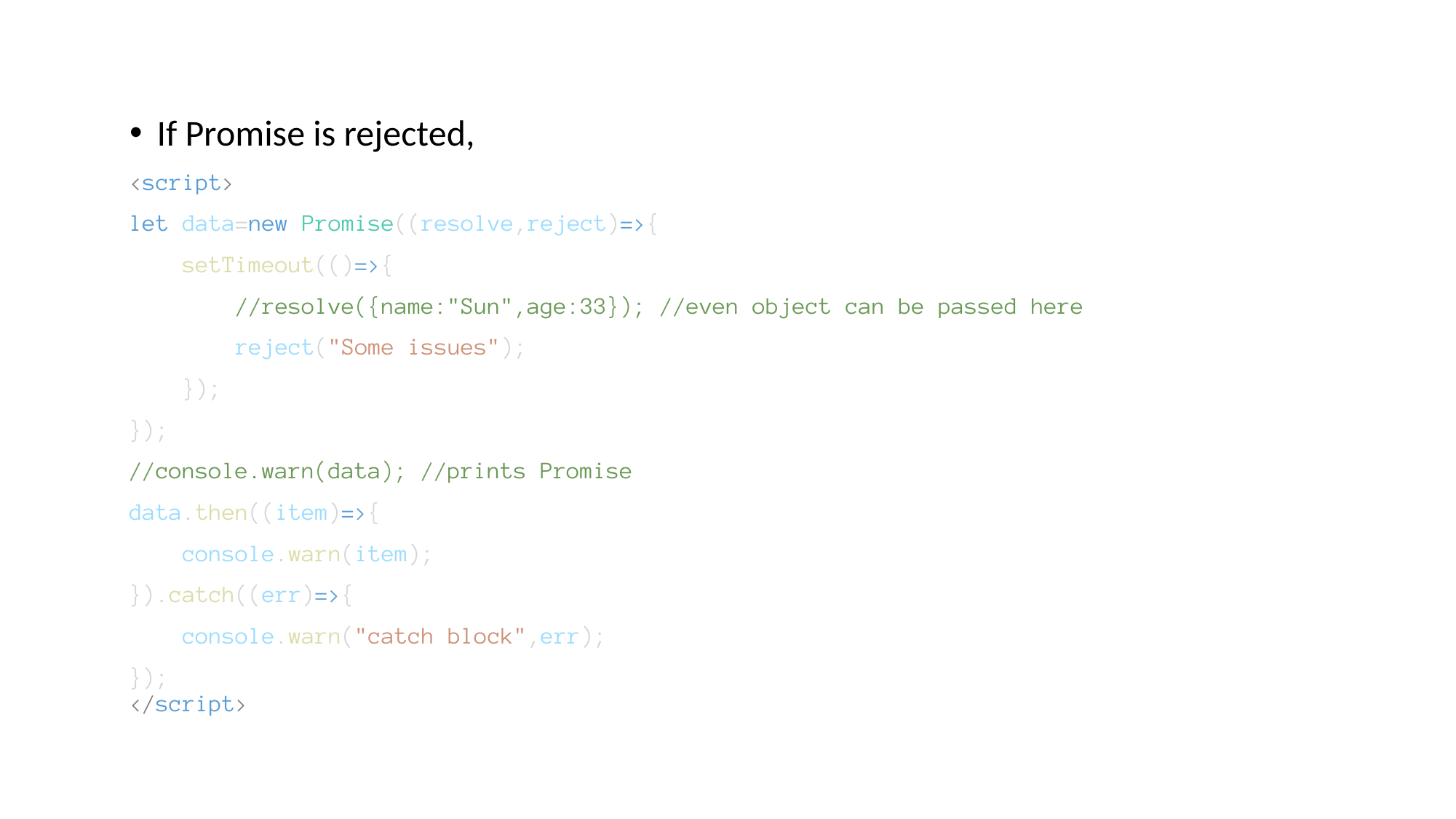

If Promise is rejected,
<script>
let data=new Promise((resolve,reject)=>{
    setTimeout(()=>{
        //resolve({name:"Sun",age:33}); //even object can be passed here
        reject("Some issues");
    });
});
//console.warn(data); //prints Promise
data.then((item)=>{
    console.warn(item);
}).catch((err)=>{
    console.warn("catch block",err);
});
</script>